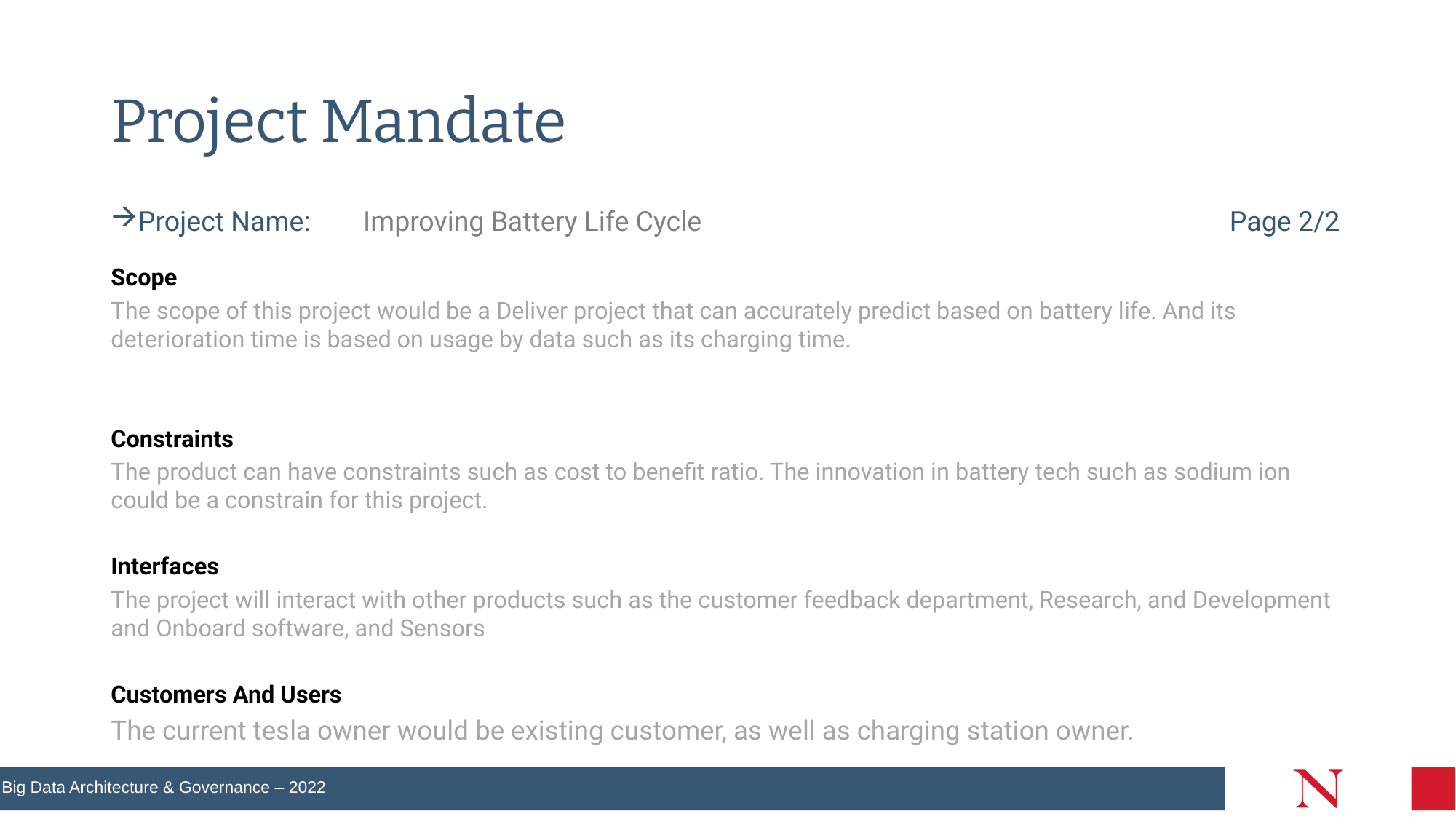

# Project Mandate
Project Name: 	 Improving Battery Life Cycle 					Page 2/2
Scope
The scope of this project would be a Deliver project that can accurately predict based on battery life. And its deterioration time is based on usage by data such as its charging time.

Constraints
The product can have constraints such as cost to benefit ratio. The innovation in battery tech such as sodium ion could be a constrain for this project.

Interfaces
The project will interact with other products such as the customer feedback department, Research, and Development and Onboard software, and Sensors

Customers And Users
The current tesla owner would be existing customer, as well as charging station owner.